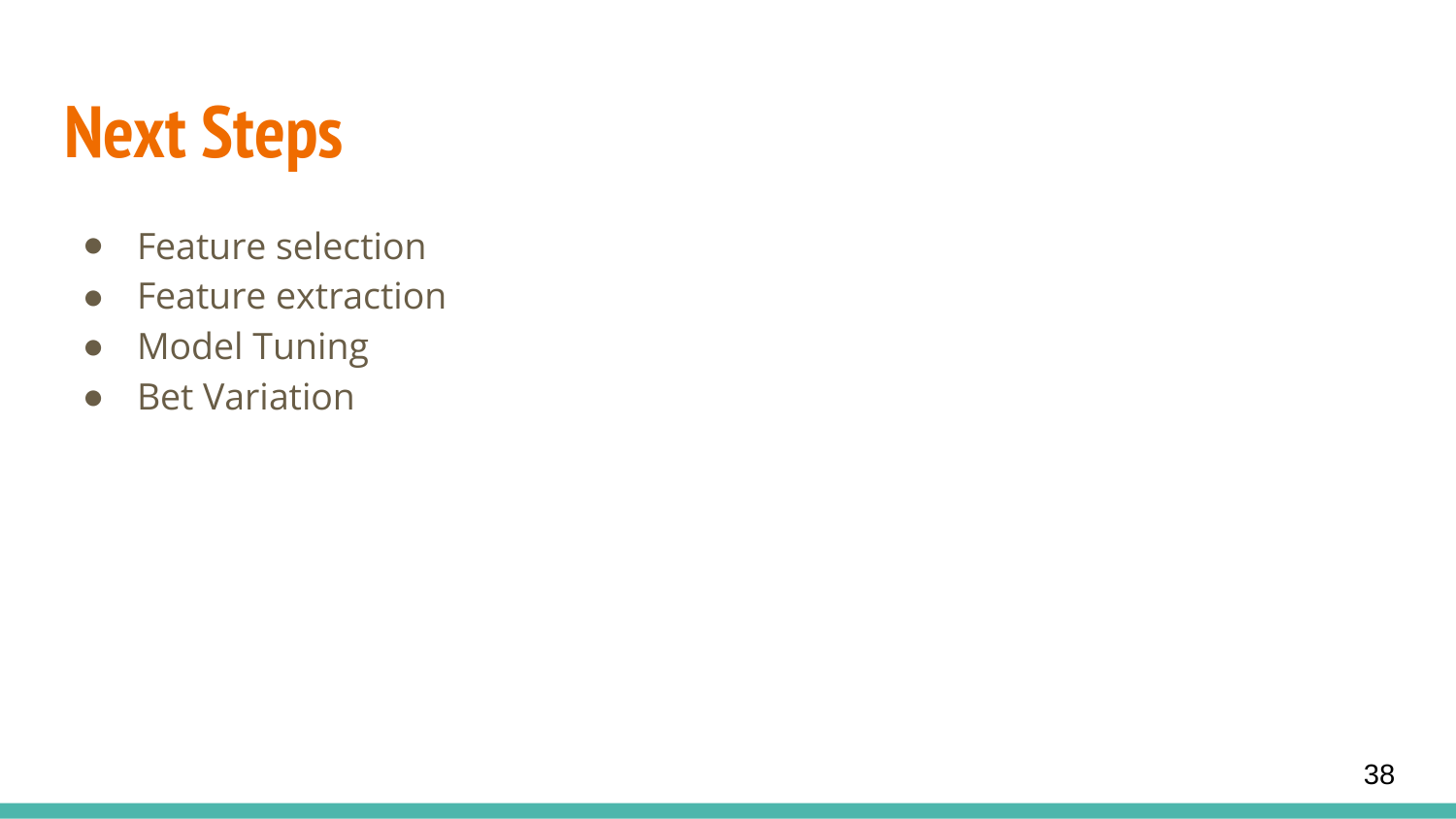

# Next Steps
Feature selection
Feature extraction
Model Tuning
Bet Variation
38